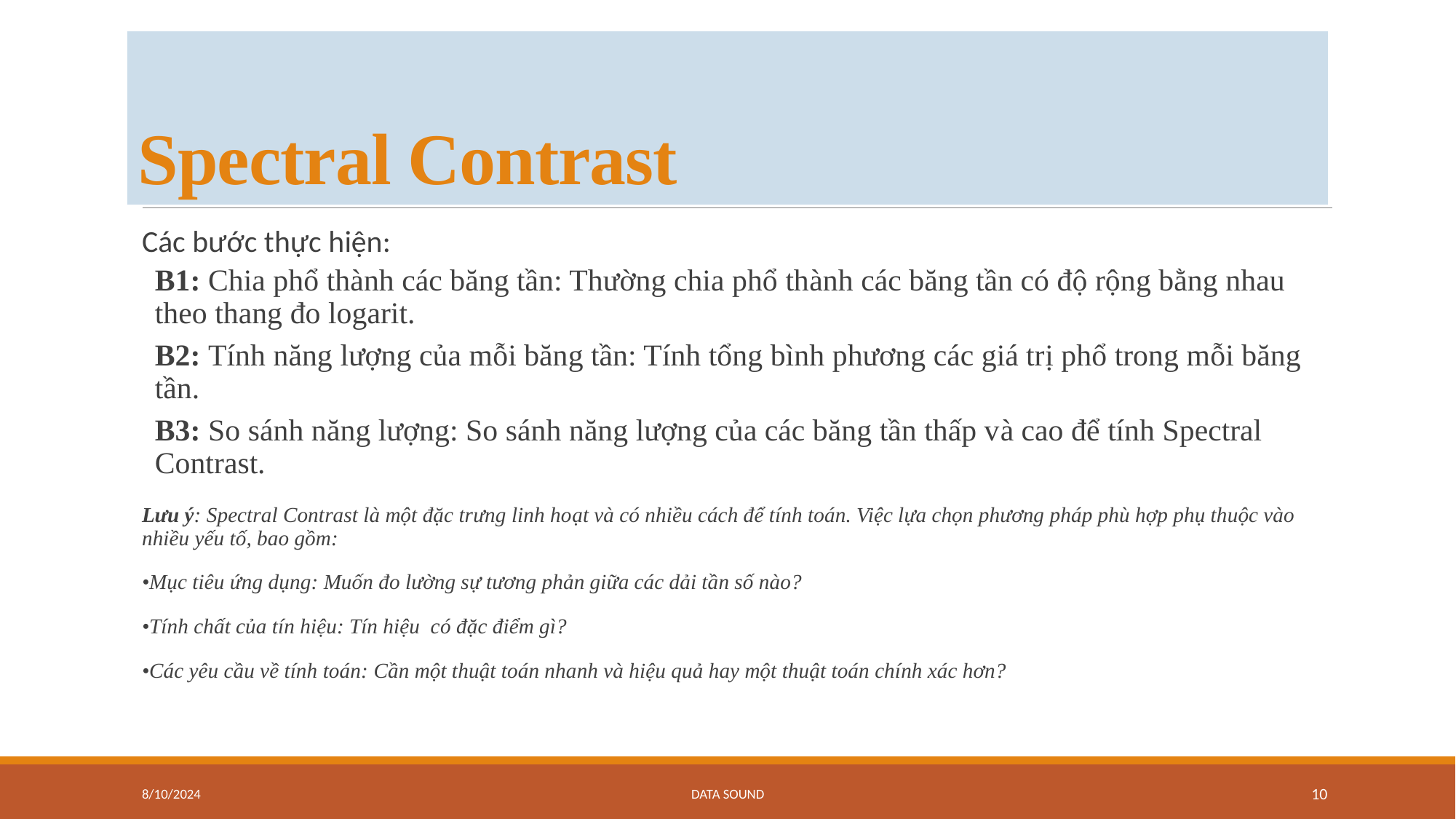

# Spectral Contrast
Các bước thực hiện:
B1: Chia phổ thành các băng tần: Thường chia phổ thành các băng tần có độ rộng bằng nhau theo thang đo logarit.
B2: Tính năng lượng của mỗi băng tần: Tính tổng bình phương các giá trị phổ trong mỗi băng tần.
B3: So sánh năng lượng: So sánh năng lượng của các băng tần thấp và cao để tính Spectral Contrast.
Lưu ý: Spectral Contrast là một đặc trưng linh hoạt và có nhiều cách để tính toán. Việc lựa chọn phương pháp phù hợp phụ thuộc vào nhiều yếu tố, bao gồm:
•Mục tiêu ứng dụng: Muốn đo lường sự tương phản giữa các dải tần số nào?
•Tính chất của tín hiệu: Tín hiệu  có đặc điểm gì?
•Các yêu cầu về tính toán: Cần một thuật toán nhanh và hiệu quả hay một thuật toán chính xác hơn?

8/10/2024
Data sound
10